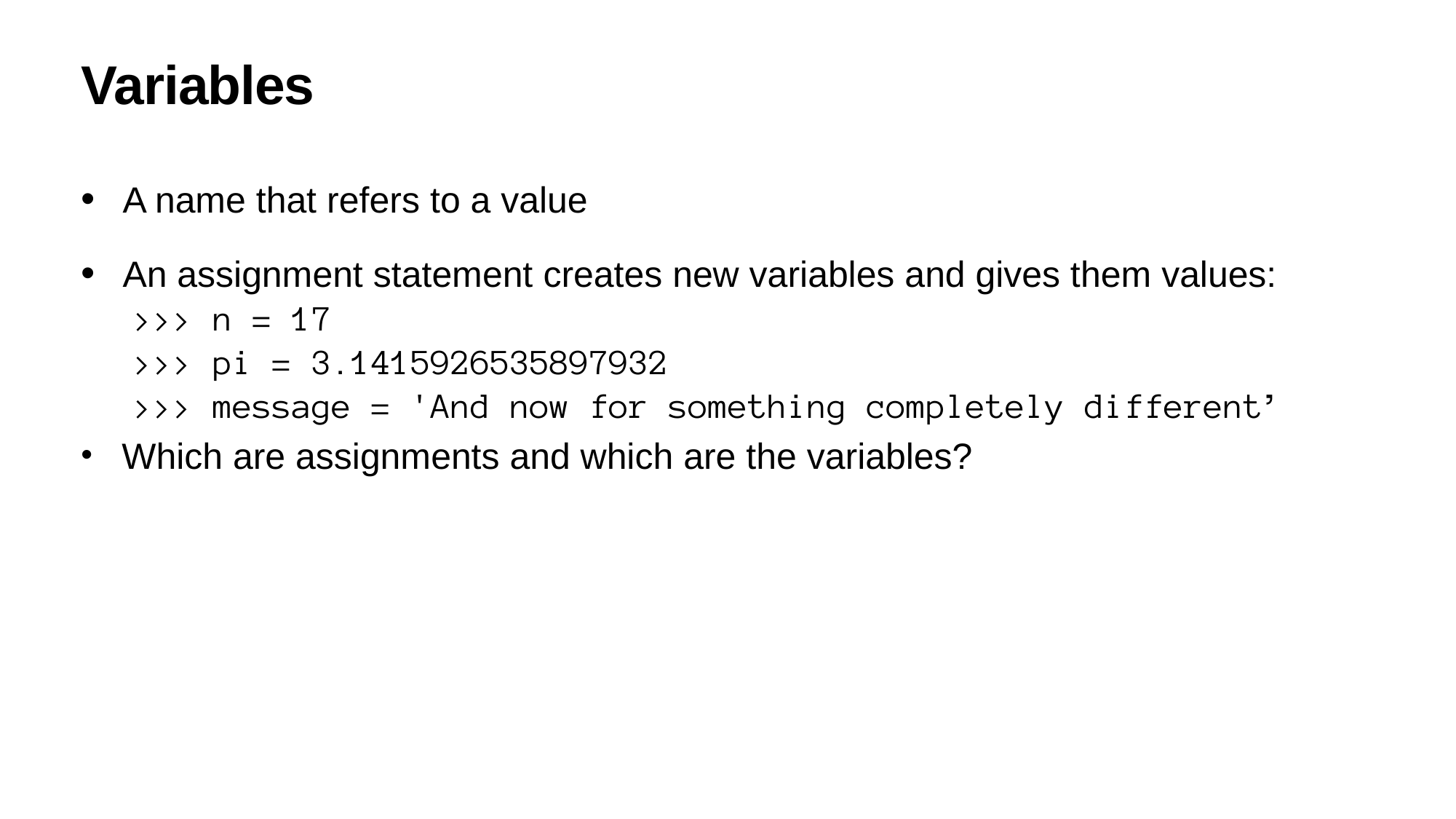

# Variables
A name that refers to a value
An assignment statement creates new variables and gives them values:
>>> n = 17
>>> pi = 3.1415926535897932
>>> message = 'And now for something completely different’
Which are assignments and which are the variables?